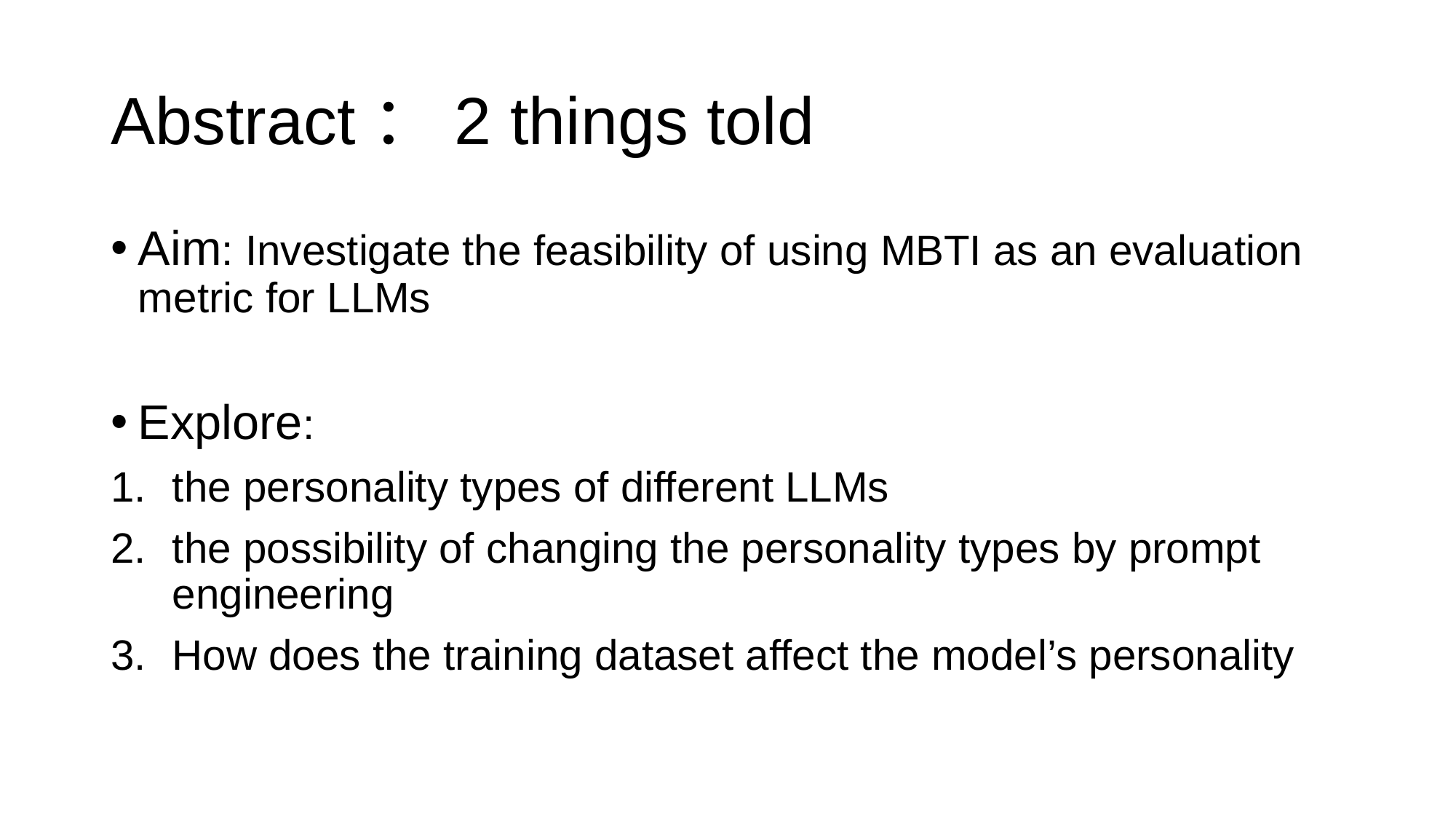

# Abstract：2 things told
Aim: Investigate the feasibility of using MBTI as an evaluation metric for LLMs

Explore:
the personality types of different LLMs
the possibility of changing the personality types by prompt engineering
How does the training dataset affect the model’s personality